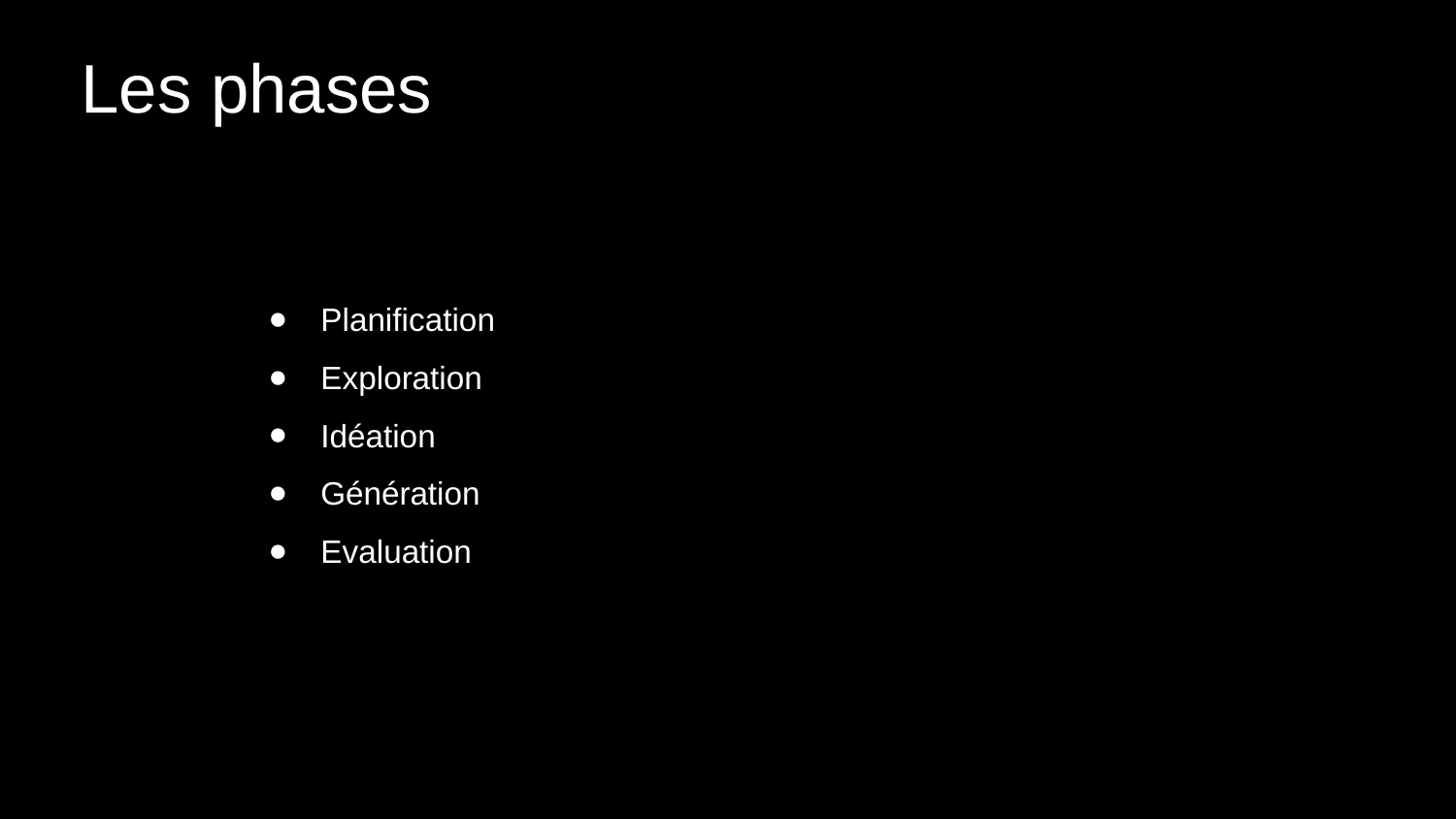

Les phases

Planification
Exploration
Idéation
Génération
Evaluation